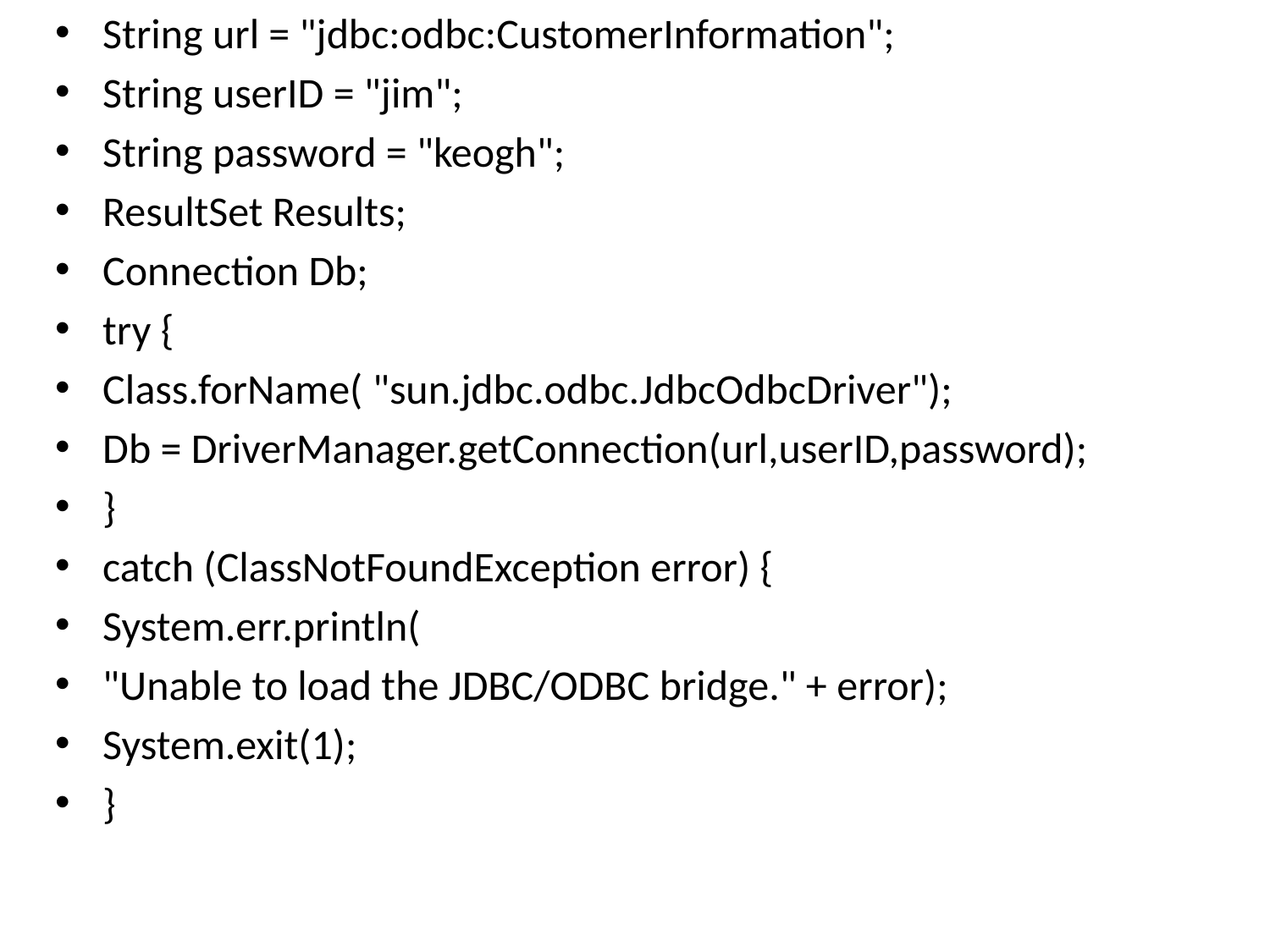

String url = "jdbc:odbc:CustomerInformation";
String userID = "jim";
String password = "keogh";
ResultSet Results;
Connection Db;
try {
Class.forName( "sun.jdbc.odbc.JdbcOdbcDriver");
Db = DriverManager.getConnection(url,userID,password);
}
catch (ClassNotFoundException error) {
System.err.println(
"Unable to load the JDBC/ODBC bridge." + error);
System.exit(1);
}